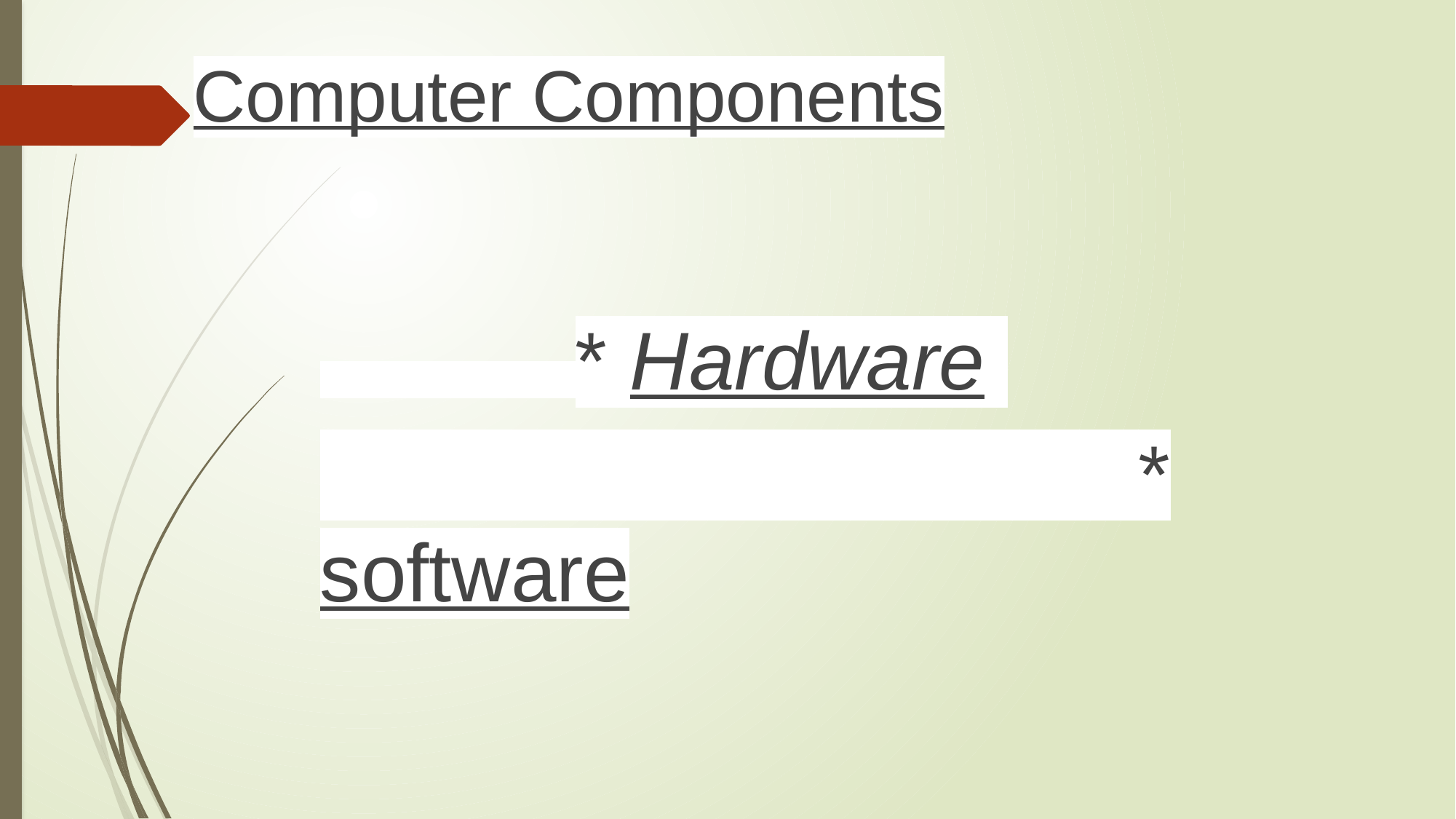

# Computer Components

                                    * Hardware
                                    * software